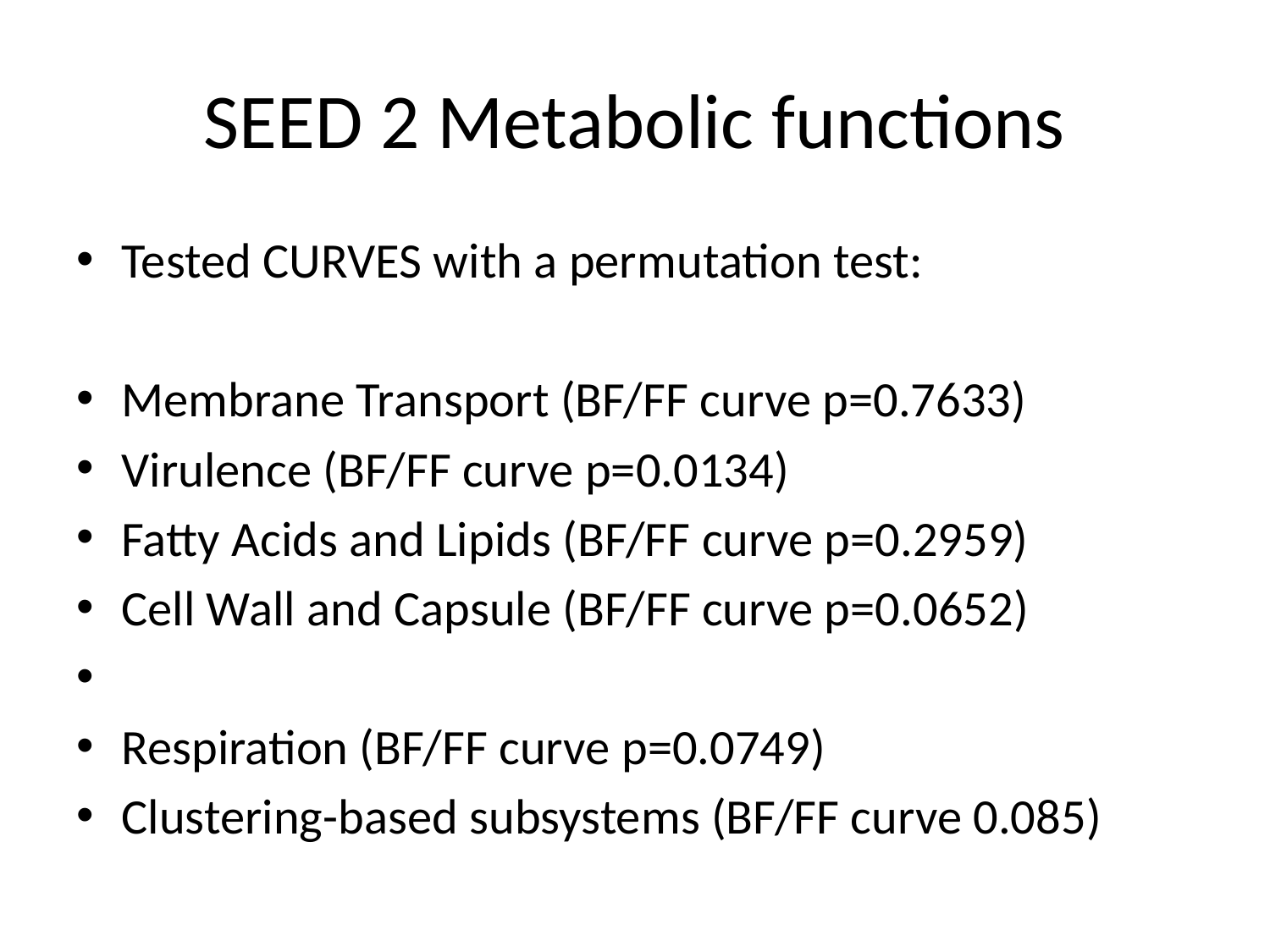

# SEED 2 Metabolic functions
Tested CURVES with a permutation test:

Membrane Transport (BF/FF curve p=0.7633)
Virulence (BF/FF curve p=0.0134)
Fatty Acids and Lipids (BF/FF curve p=0.2959)
Cell Wall and Capsule (BF/FF curve p=0.0652)

Respiration (BF/FF curve p=0.0749)
Clustering-based subsystems (BF/FF curve 0.085)